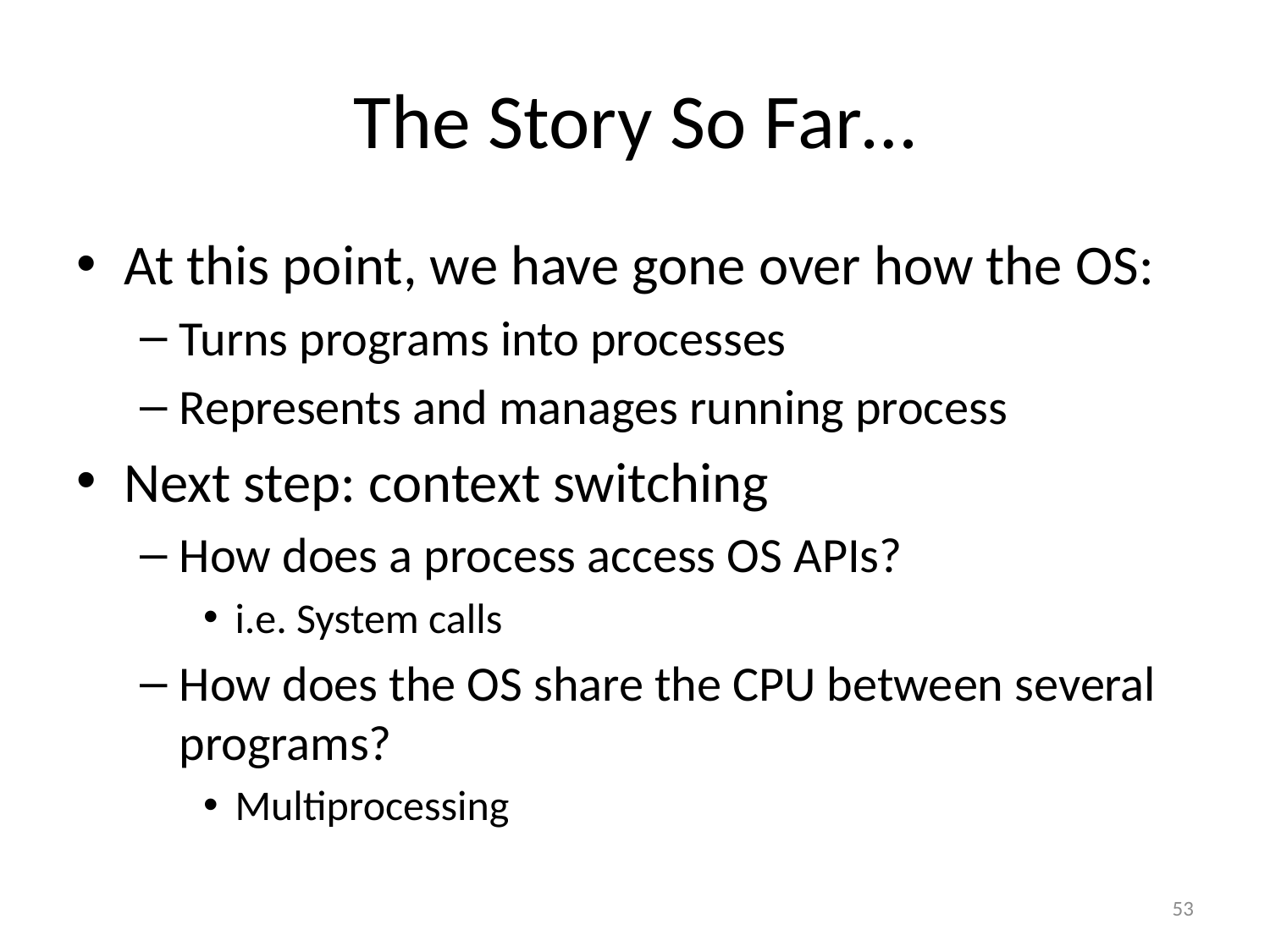

# The Story So Far…
At this point, we have gone over how the OS:
Turns programs into processes
Represents and manages running process
Next step: context switching
How does a process access OS APIs?
i.e. System calls
How does the OS share the CPU between several programs?
Multiprocessing
53